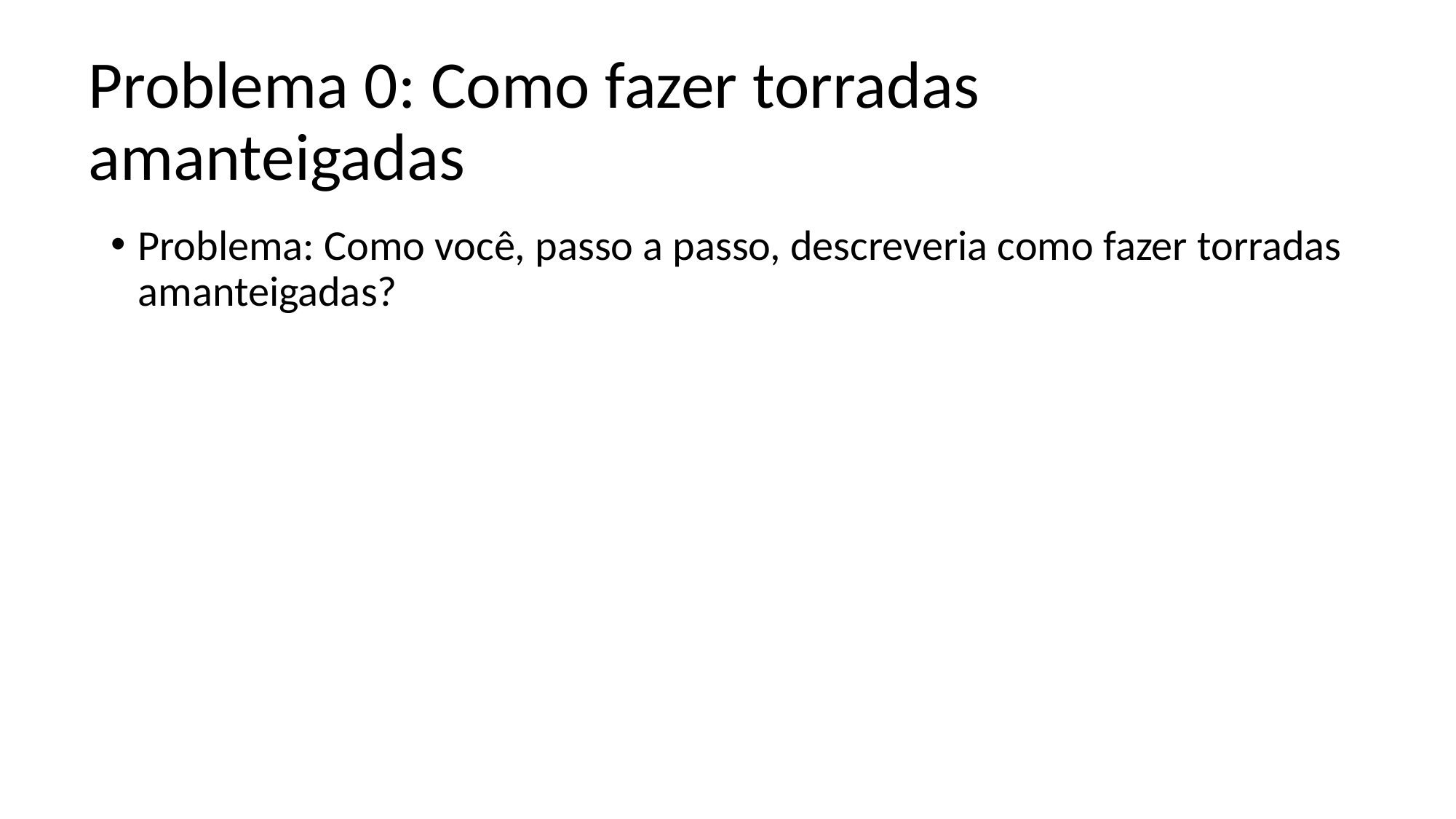

# Problema 0: Como fazer torradas amanteigadas
Problema: Como você, passo a passo, descreveria como fazer torradas amanteigadas?